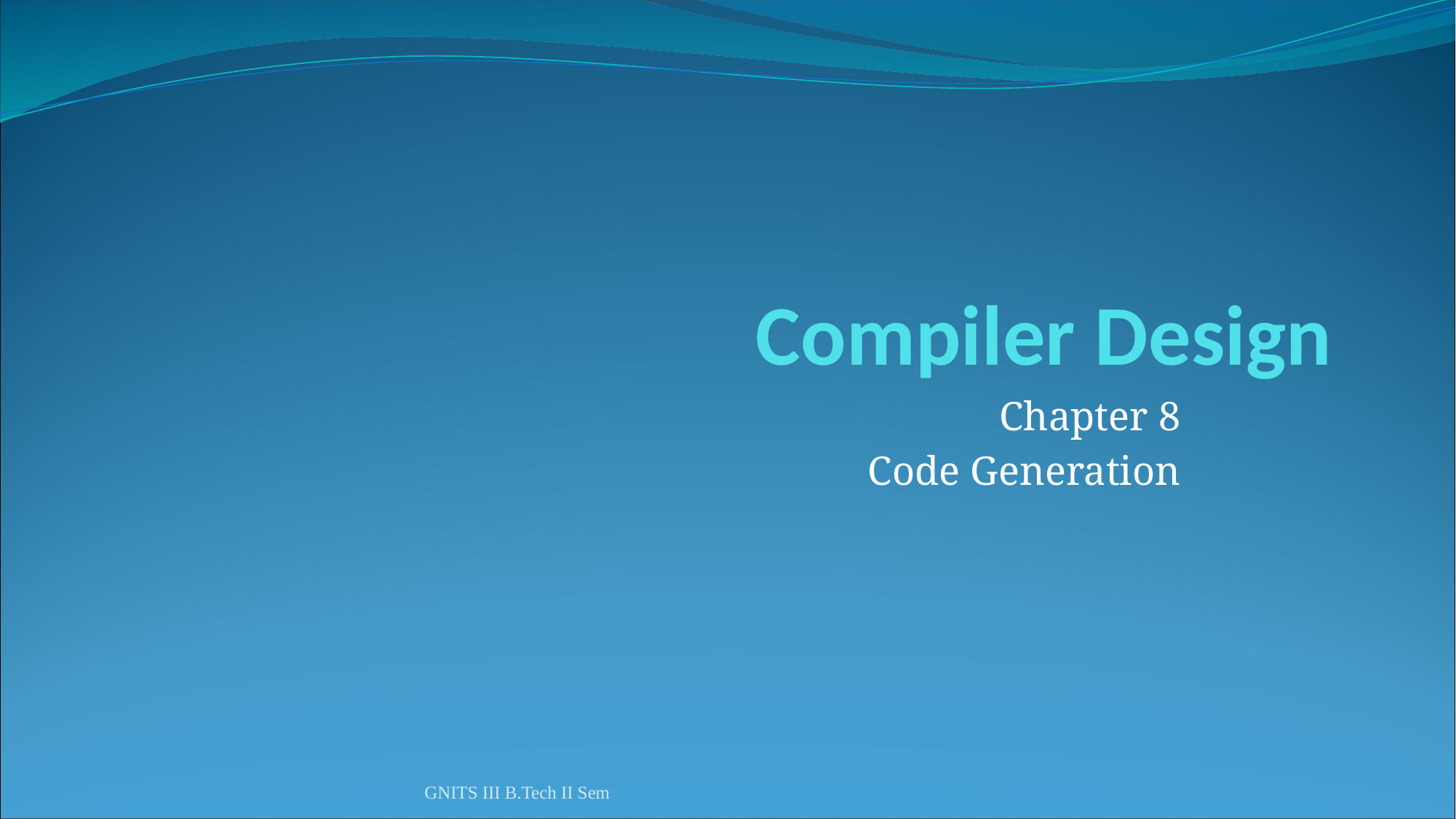

Compiler Design
Chapter 8
Code Generation
GNITS III B.Tech II Sem